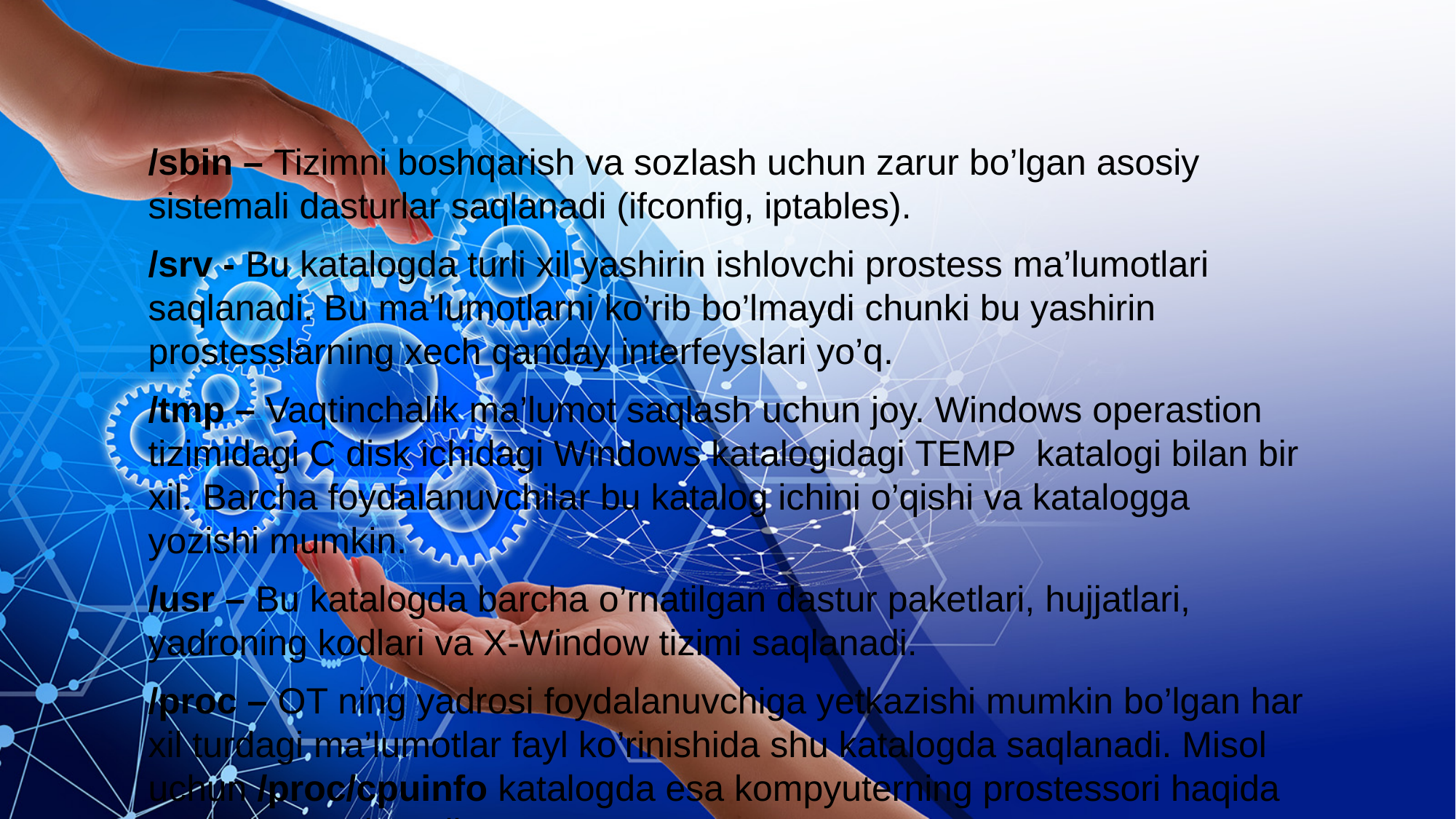

/sbin – Tizimni boshqarish va sozlash uchun zarur bo’lgan asosiy sistemali dasturlar saqlanadi (ifconfig, iptables).

/srv - Bu katalogda turli xil yashirin ishlovchi prostess ma’lumotlari saqlanadi. Bu ma’lumotlarni ko’rib bo’lmaydi chunki bu yashirin prostesslarning xech qanday interfeyslari yo’q.

/tmp – Vaqtinchalik ma’lumot saqlash uchun joy. Windows operastion tizimidagi C disk ichidagi Windows katalogidagi TEMP  katalogi bilan bir xil. Barcha foydalanuvchilar bu katalog ichini o’qishi va katalogga yozishi mumkin.

/usr – Bu katalogda barcha o’rnatilgan dastur paketlari, hujjatlari, yadroning kodlari va X-Window tizimi saqlanadi.

/proc – OT ning yadrosi foydalanuvchiga yetkazishi mumkin bo’lgan har xil turdagi ma’lumotlar fayl ko’rinishida shu katalogda saqlanadi. Misol uchun /proc/cpuinfo katalogda esa kompyuterning prostessori haqida ma’lumot saqlanadi.